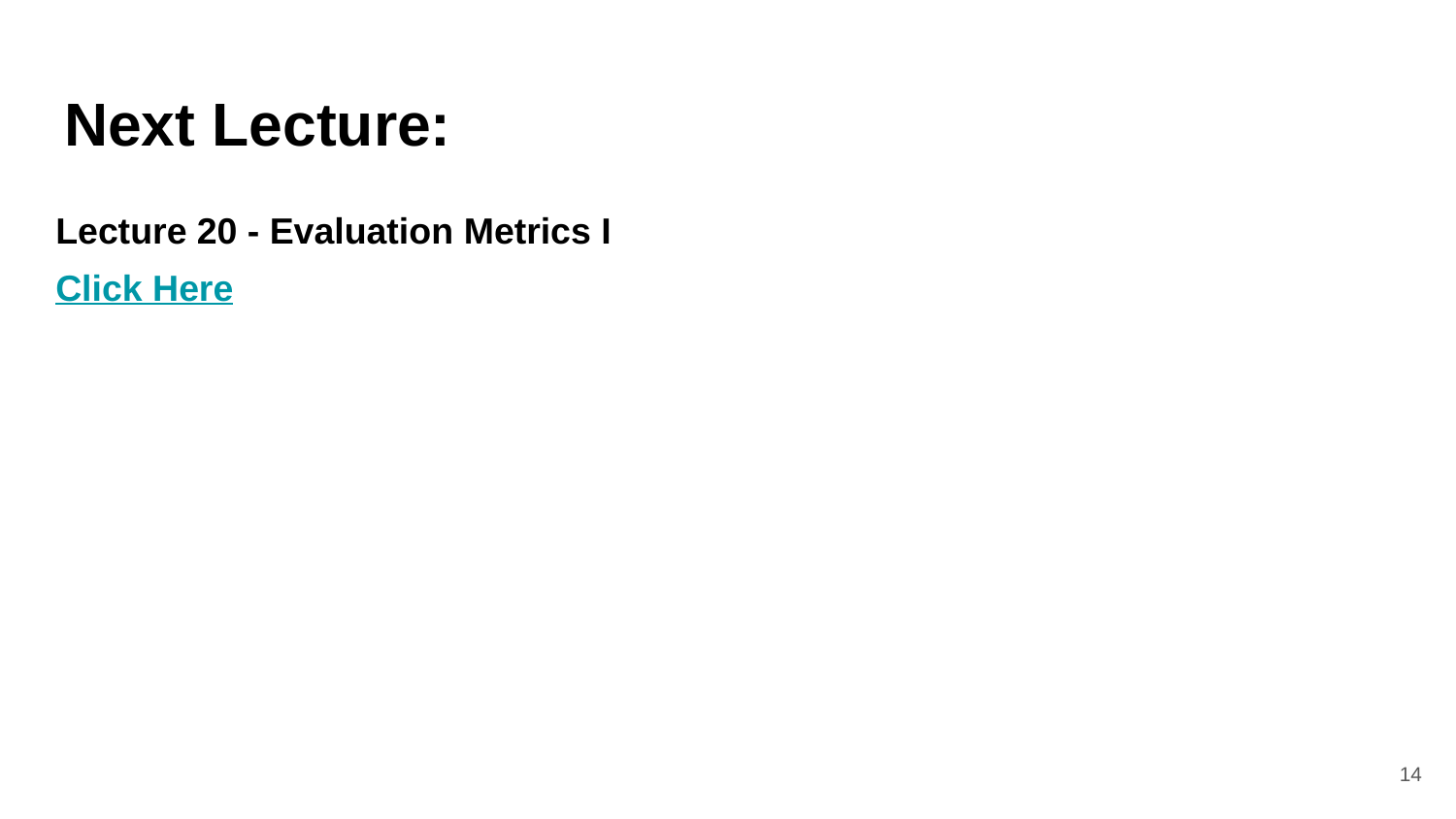

# Next Lecture:
Lecture 20 - Evaluation Metrics I
Click Here
14